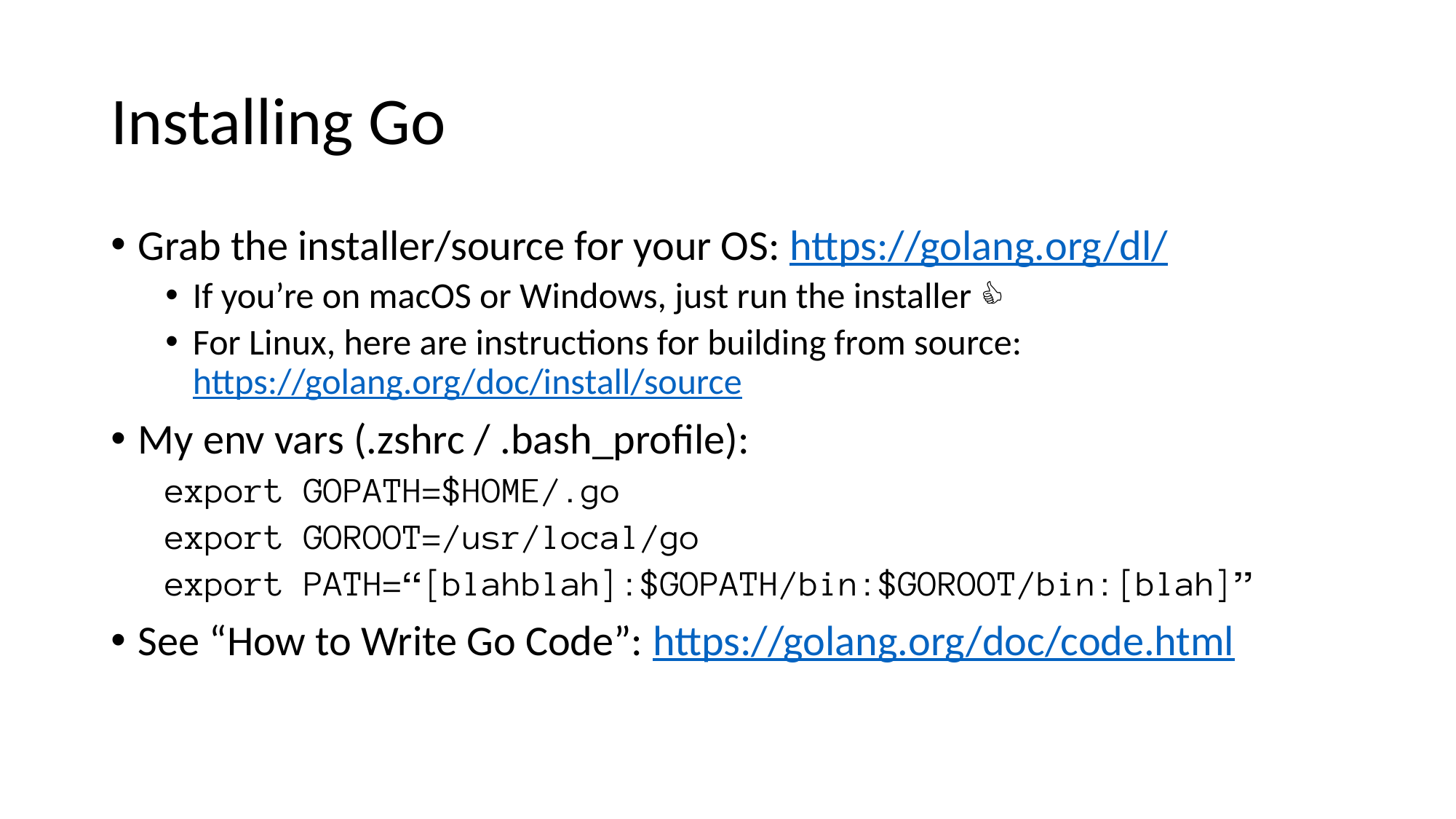

# Installing Go
Grab the installer/source for your OS: https://golang.org/dl/
If you’re on macOS or Windows, just run the installer 👍
For Linux, here are instructions for building from source: https://golang.org/doc/install/source
My env vars (.zshrc / .bash_profile):
export GOPATH=$HOME/.go
export GOROOT=/usr/local/go
export PATH=“[blahblah]:$GOPATH/bin:$GOROOT/bin:[blah]”
See “How to Write Go Code”: https://golang.org/doc/code.html